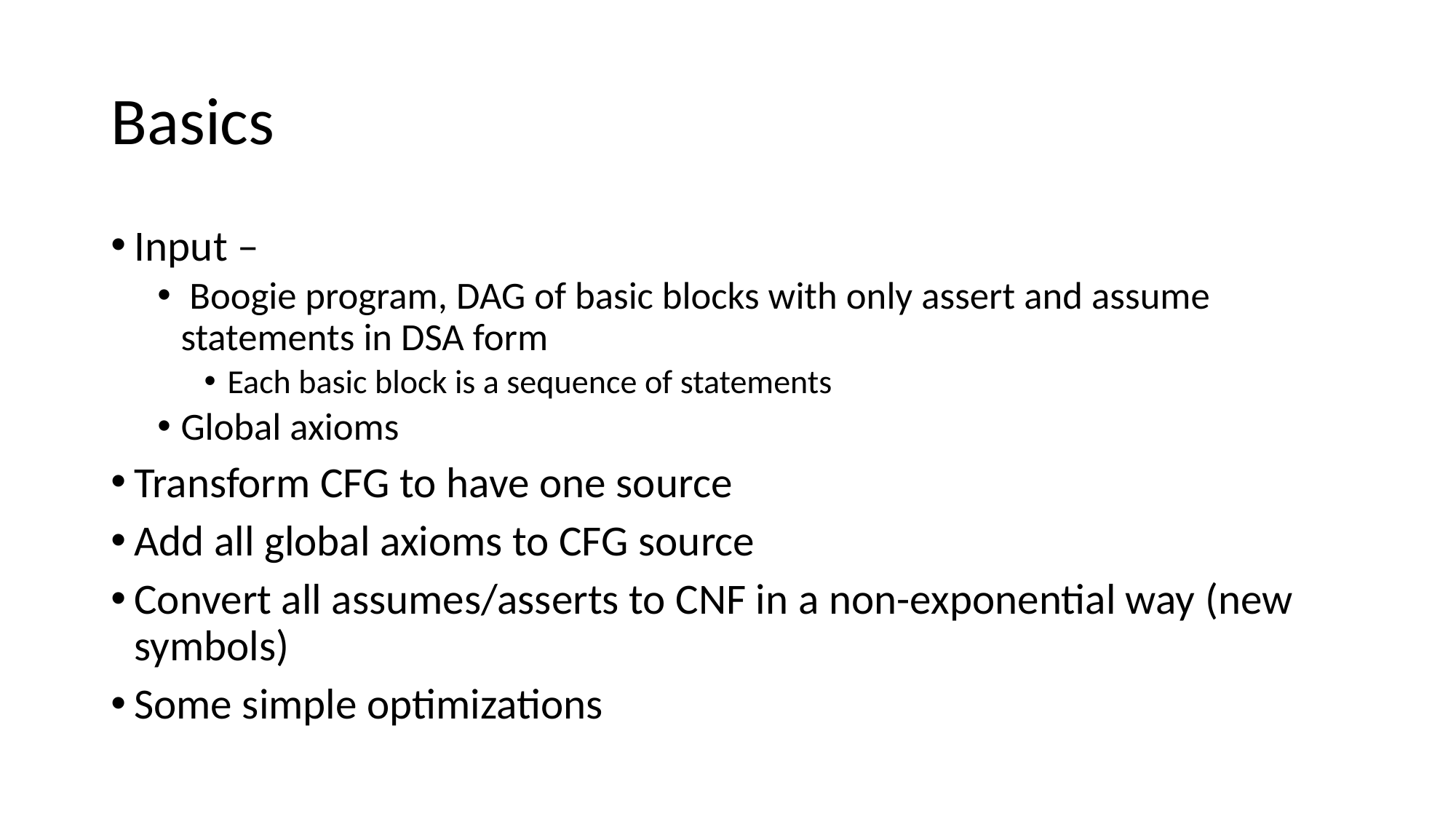

# Basics
Input –
 Boogie program, DAG of basic blocks with only assert and assume statements in DSA form
Each basic block is a sequence of statements
Global axioms
Transform CFG to have one source
Add all global axioms to CFG source
Convert all assumes/asserts to CNF in a non-exponential way (new symbols)
Some simple optimizations